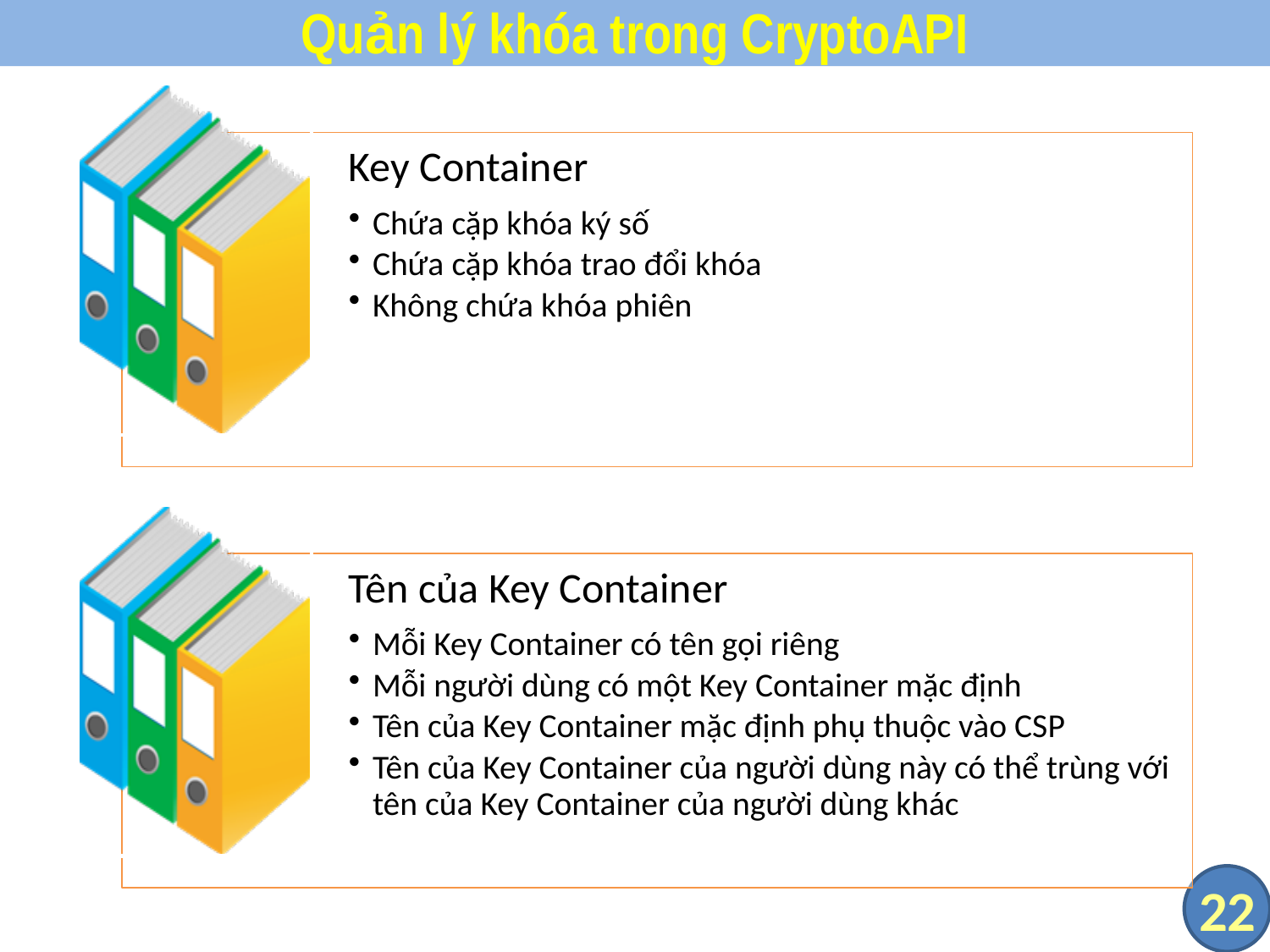

# Quản lý khóa trong CryptoAPI
Key Container
Chứa cặp khóa ký số
Chứa cặp khóa trao đổi khóa
Không chứa khóa phiên
Tên của Key Container
Mỗi Key Container có tên gọi riêng
Mỗi người dùng có một Key Container mặc định
Tên của Key Container mặc định phụ thuộc vào CSP
Tên của Key Container của người dùng này có thể trùng với tên của Key Container của người dùng khác
22